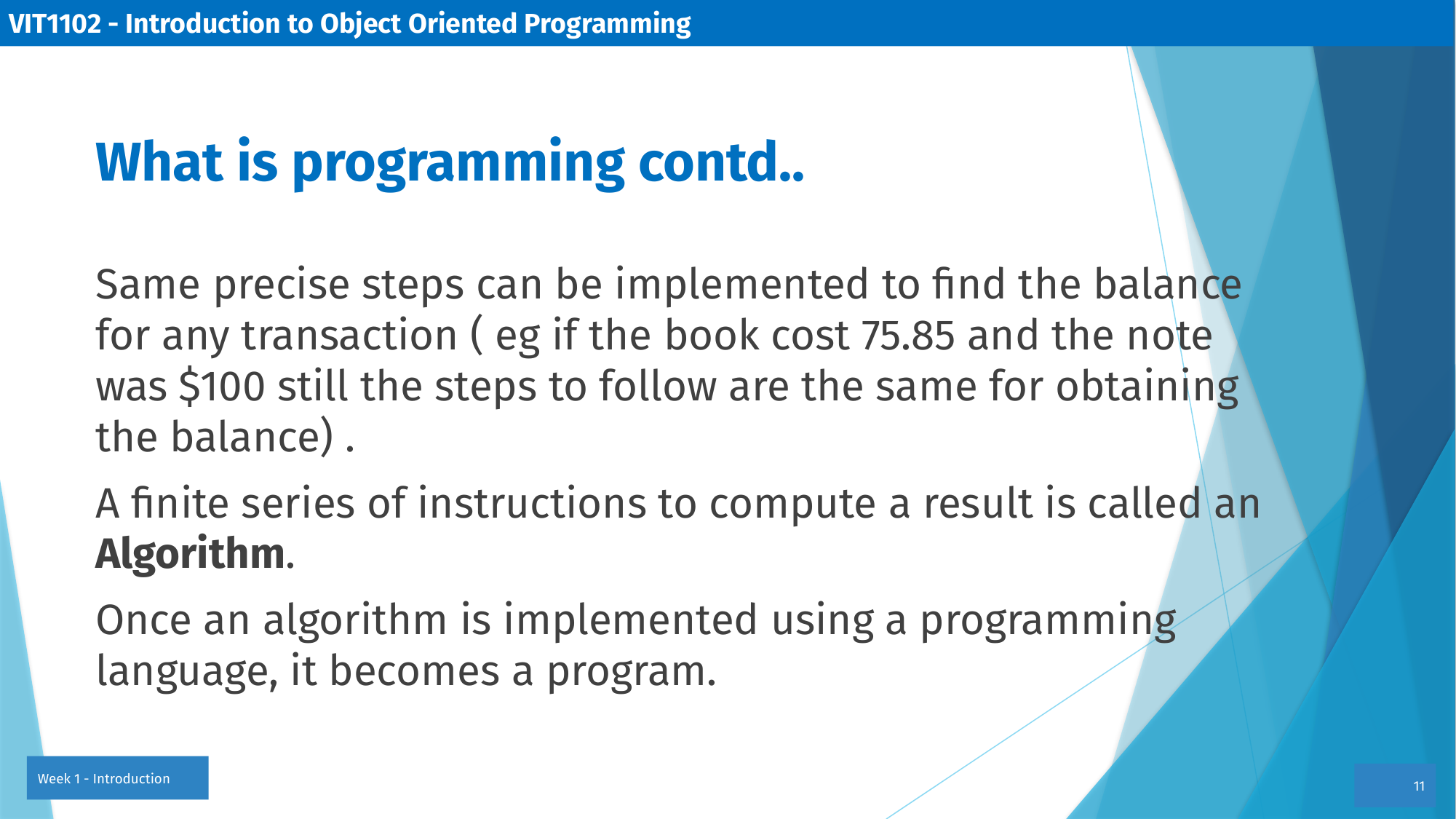

VIT1102 - Introduction to Object Oriented Programming
What is programming contd..
Same precise steps can be implemented to find the balance for any transaction ( eg if the book cost 75.85 and the note was $100 still the steps to follow are the same for obtaining the balance) .
A finite series of instructions to compute a result is called an Algorithm.
Once an algorithm is implemented using a programming language, it becomes a program.
Week 1 - Introduction
11